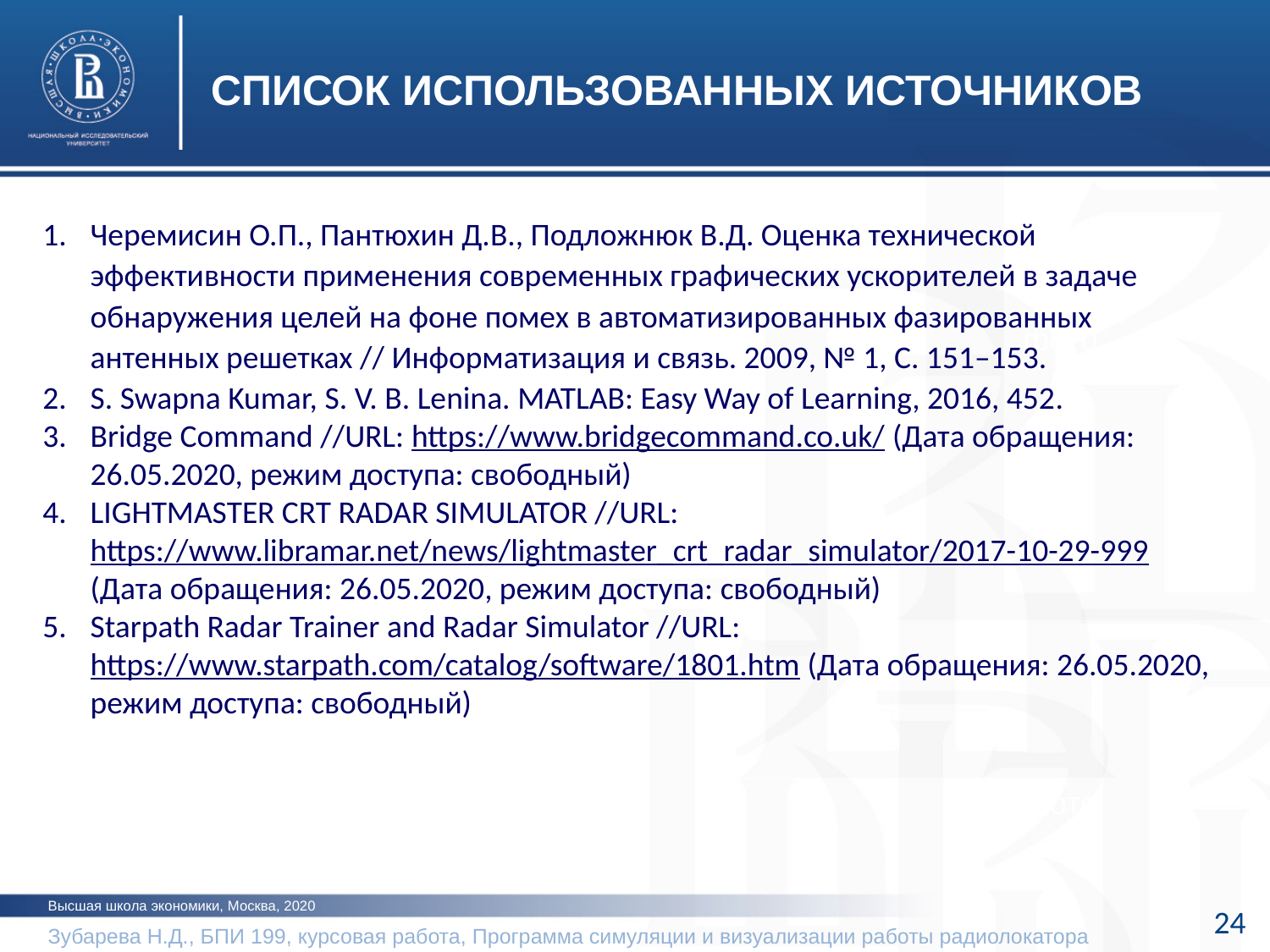

СПИСОК ИСПОЛЬЗОВАННЫХ ИСТОЧНИКОВ
Черемисин О.П., Пантюхин Д.В., Подложнюк В.Д. Оценка технической эффективности применения современных графических ускорителей в задаче обнаружения целей на фоне помех в автоматизированных фазированных антенных решетках // Информатизация и связь. 2009, № 1, С. 151–153.
S. Swapna Kumar, S. V. B. Lenina. MATLAB: Easy Way of Learning, 2016, 452.
Bridge Command //URL: https://www.bridgecommand.co.uk/ (Дата обращения: 26.05.2020, режим доступа: свободный)
LIGHTMASTER CRT RADAR SIMULATOR //URL: https://www.libramar.net/news/lightmaster_crt_radar_simulator/2017-10-29-999(Дата обращения: 26.05.2020, режим доступа: свободный)
Starpath Radar Trainer and Radar Simulator //URL: https://www.starpath.com/catalog/software/1801.htm (Дата обращения: 26.05.2020, режим доступа: свободный)

фото
фото
Высшая школа экономики, Москва, 2020
24
Зубарева Н.Д., БПИ 199, курсовая работа, Программа симуляции и визуализации работы радиолокатора	2020